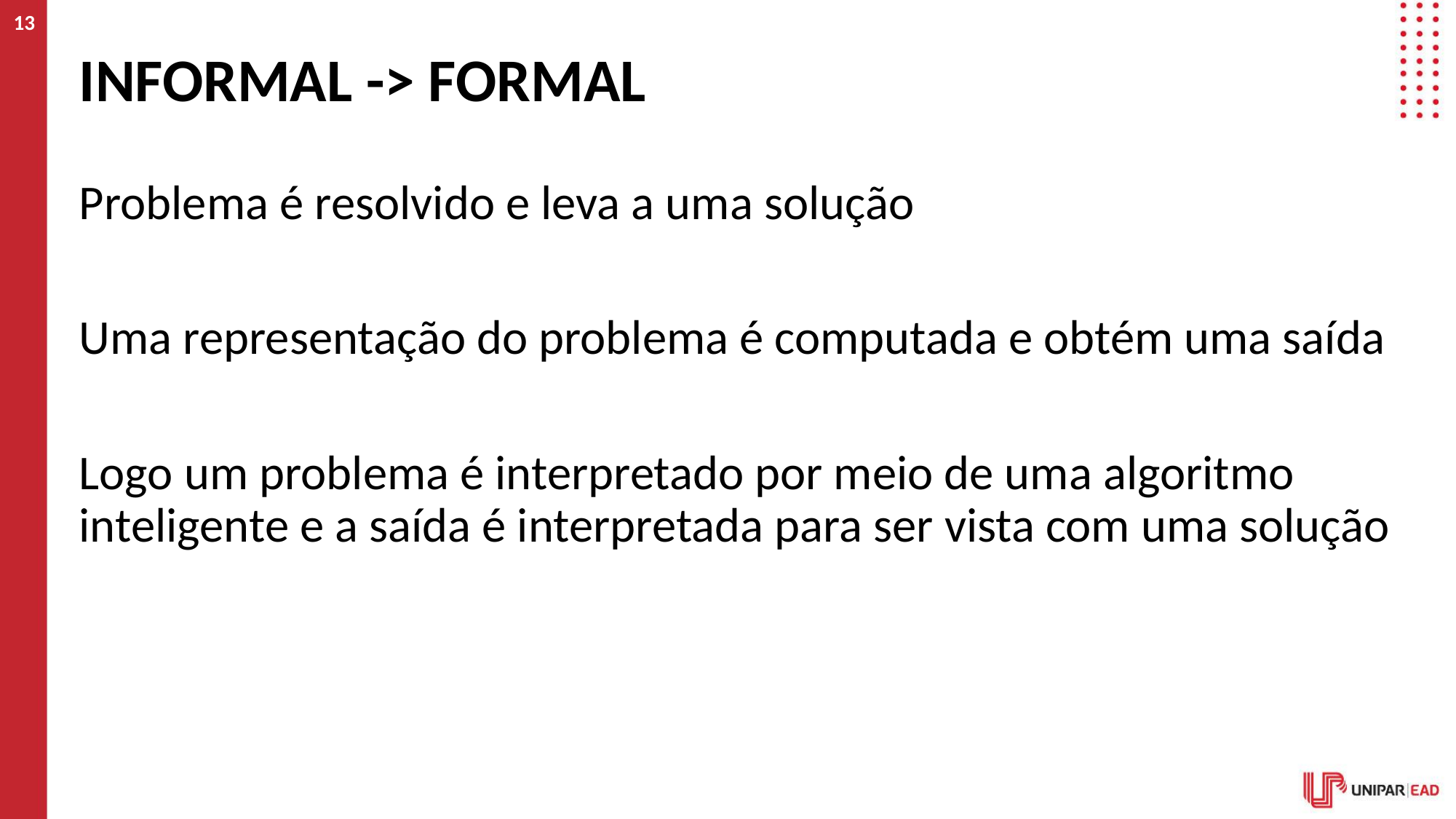

13
# INFORMAL -> FORMAL
Problema é resolvido e leva a uma solução

Uma representação do problema é computada e obtém uma saída

Logo um problema é interpretado por meio de uma algoritmo inteligente e a saída é interpretada para ser vista com uma solução